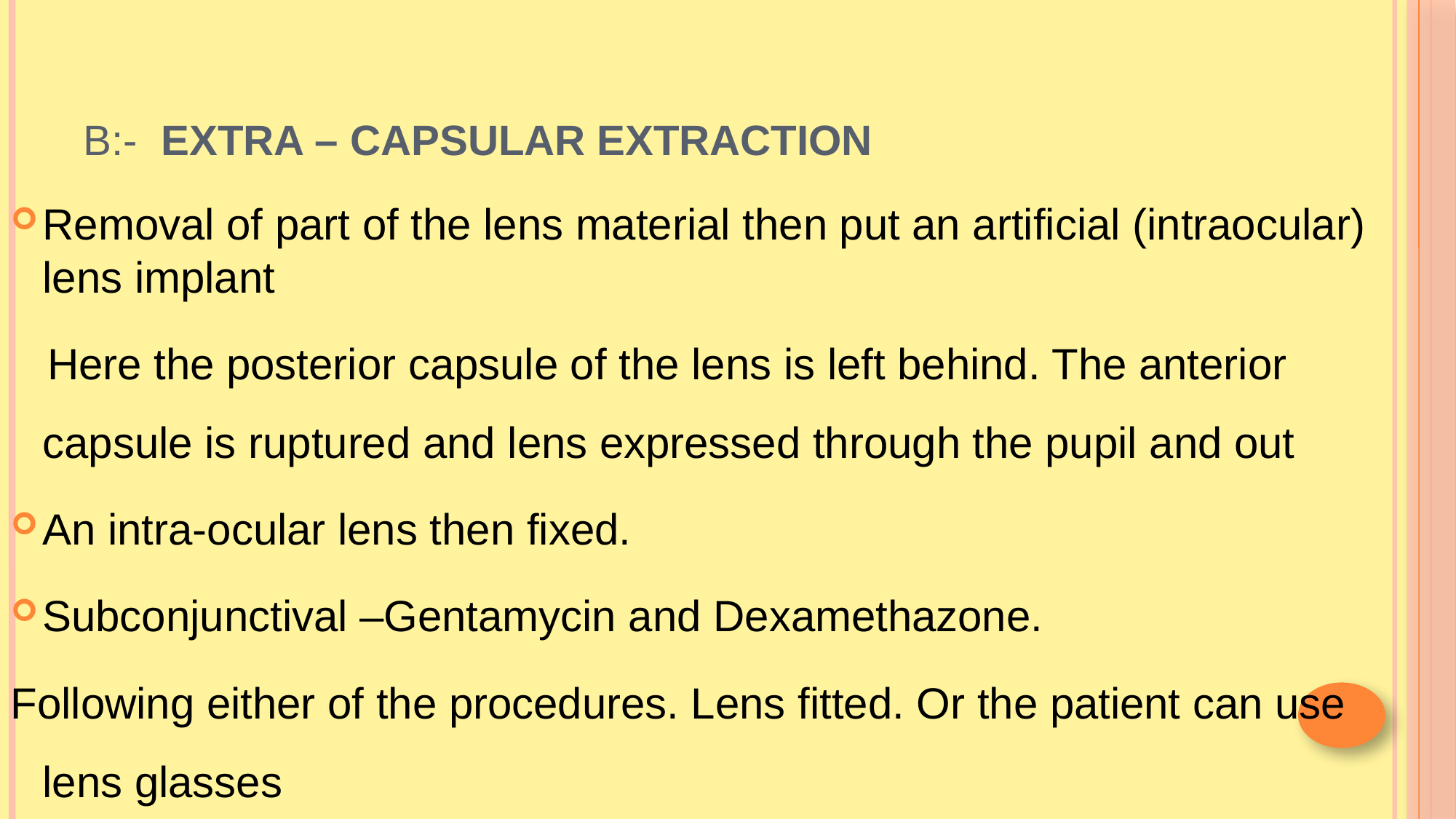

# B:-  Extra – Capsular Extraction
Removal of part of the lens material then put an artificial (intraocular) lens implant
   Here the posterior capsule of the lens is left behind. The anterior capsule is ruptured and lens expressed through the pupil and out
An intra-ocular lens then fixed.
Subconjunctival –Gentamycin and Dexamethazone.
Following either of the procedures. Lens fitted. Or the patient can use lens glasses